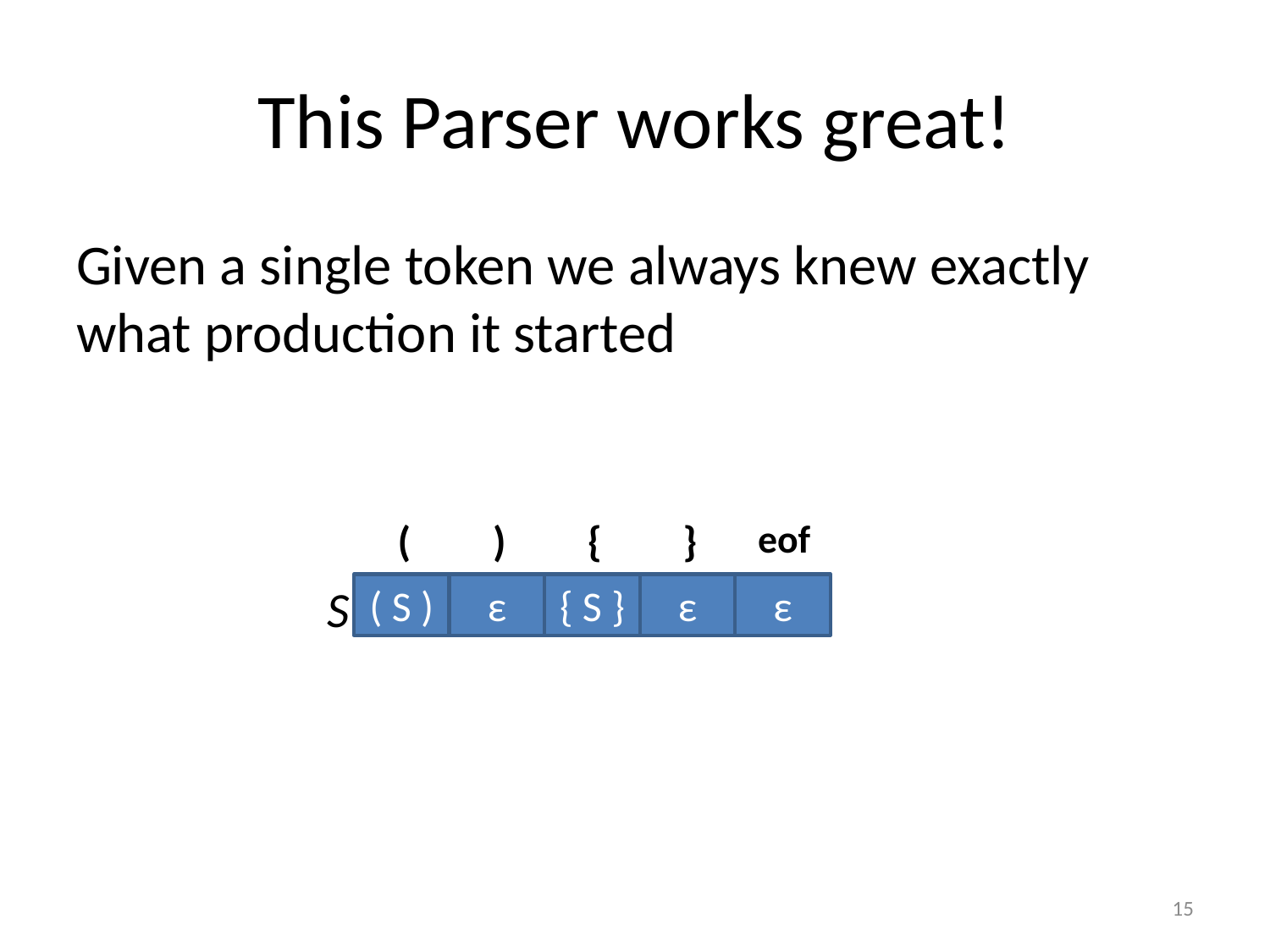

# This Parser works great!
Given a single token we always knew exactly what production it started

(
)
{
}
eof
S
( S )
ε
{ S }
ε
ε
15